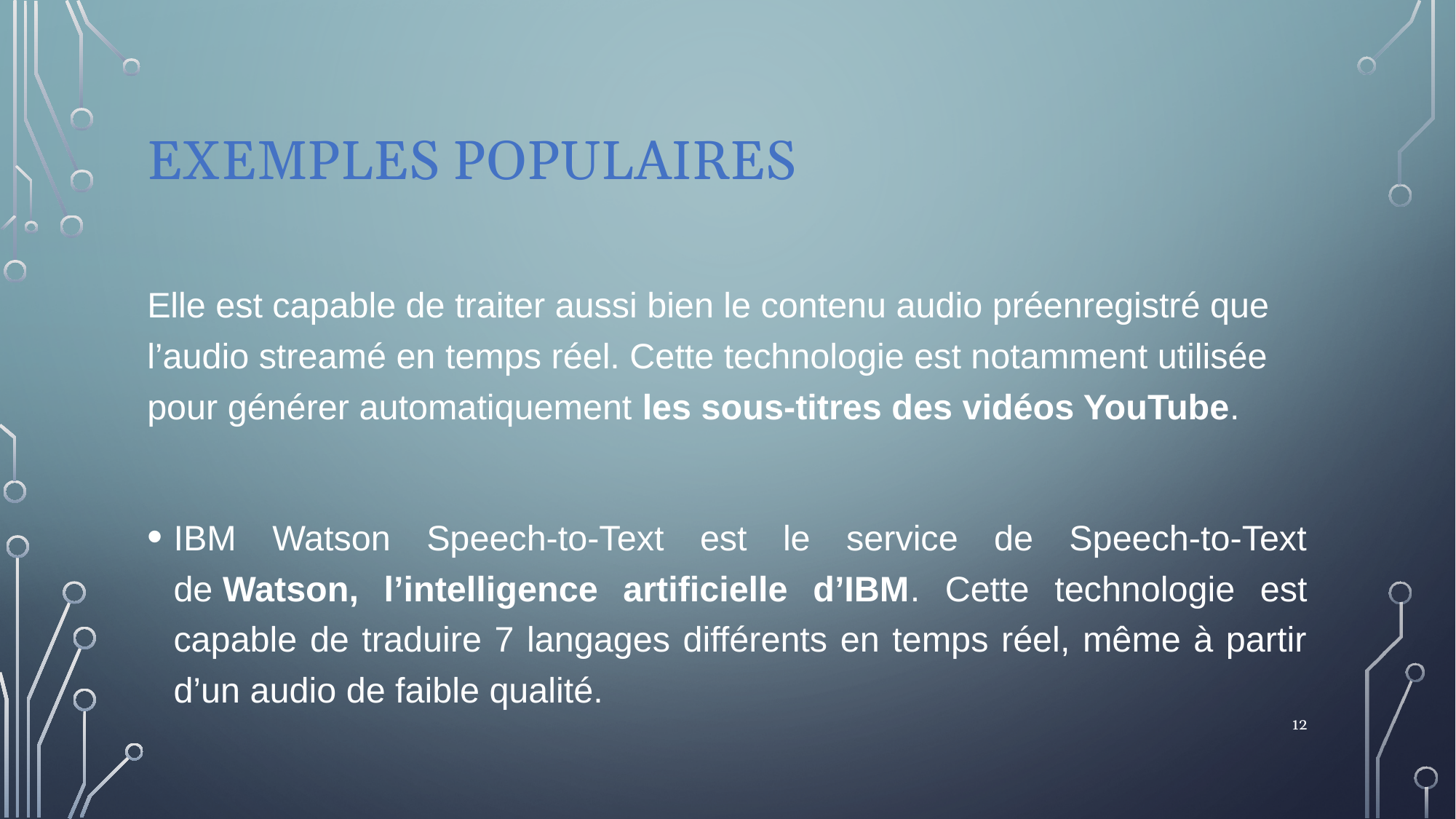

# Exemples populaires
Elle est capable de traiter aussi bien le contenu audio préenregistré que l’audio streamé en temps réel. Cette technologie est notamment utilisée pour générer automatiquement les sous-titres des vidéos YouTube.

IBM Watson Speech-to-Text est le service de Speech-to-Text de Watson, l’intelligence artificielle d’IBM. Cette technologie est capable de traduire 7 langages différents en temps réel, même à partir d’un audio de faible qualité.

12